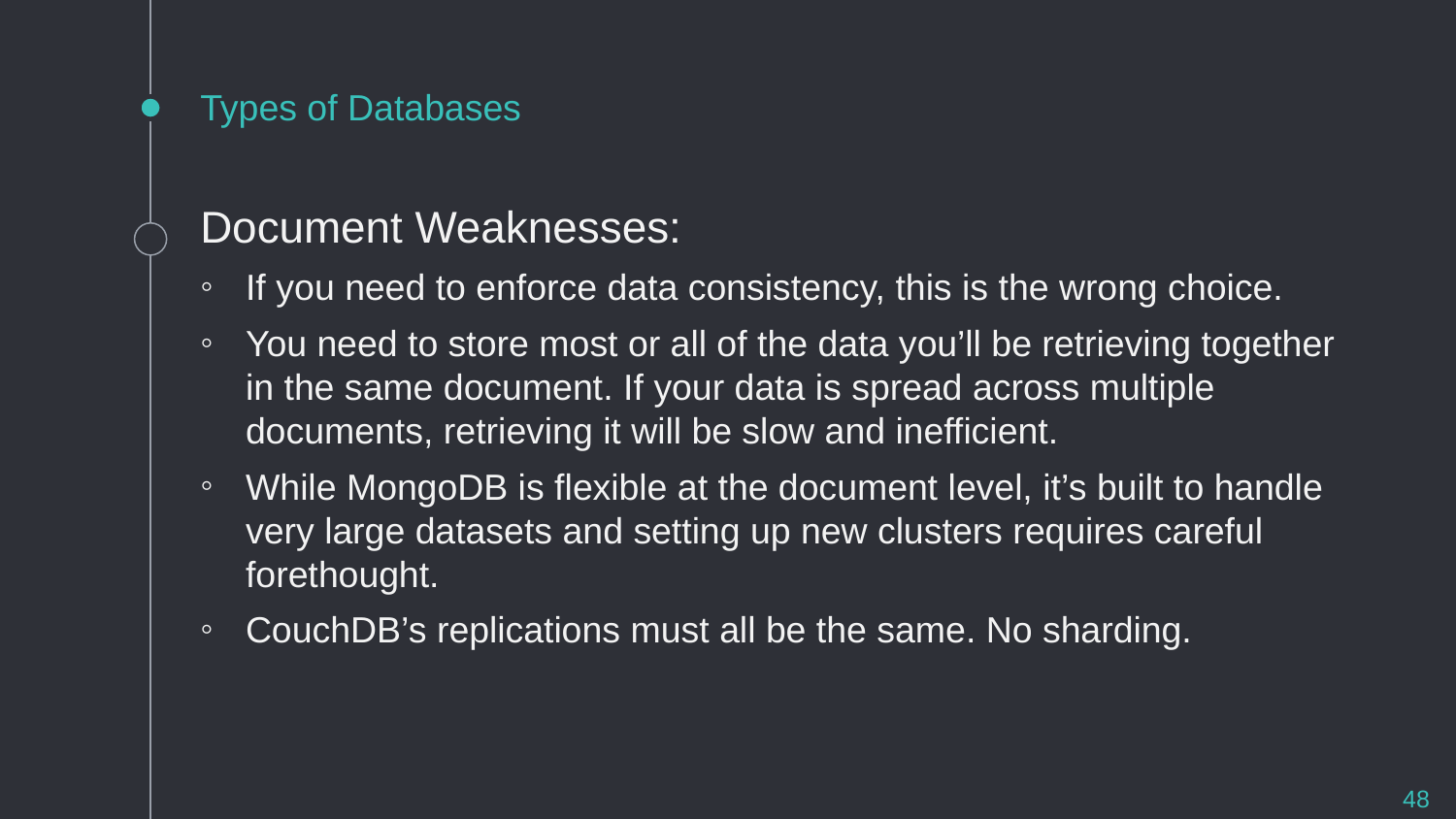

# Types of Databases
Document Weaknesses:
If you need to enforce data consistency, this is the wrong choice.
You need to store most or all of the data you’ll be retrieving together in the same document. If your data is spread across multiple documents, retrieving it will be slow and inefficient.
While MongoDB is flexible at the document level, it’s built to handle very large datasets and setting up new clusters requires careful forethought.
CouchDB’s replications must all be the same. No sharding.
48